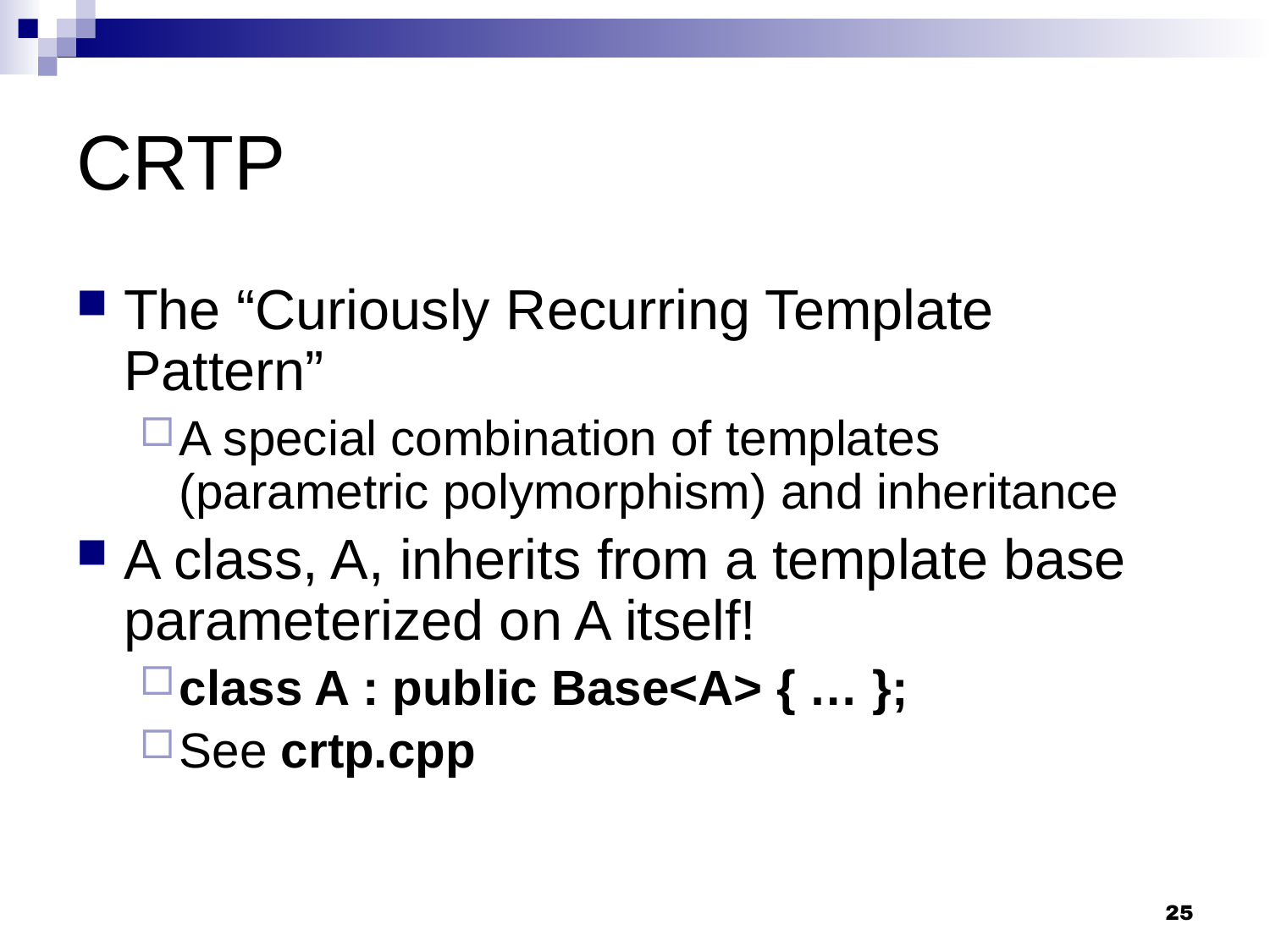

# CRTP
The “Curiously Recurring Template Pattern”
A special combination of templates (parametric polymorphism) and inheritance
A class, A, inherits from a template base parameterized on A itself!
class A : public Base<A> { … };
See crtp.cpp
25